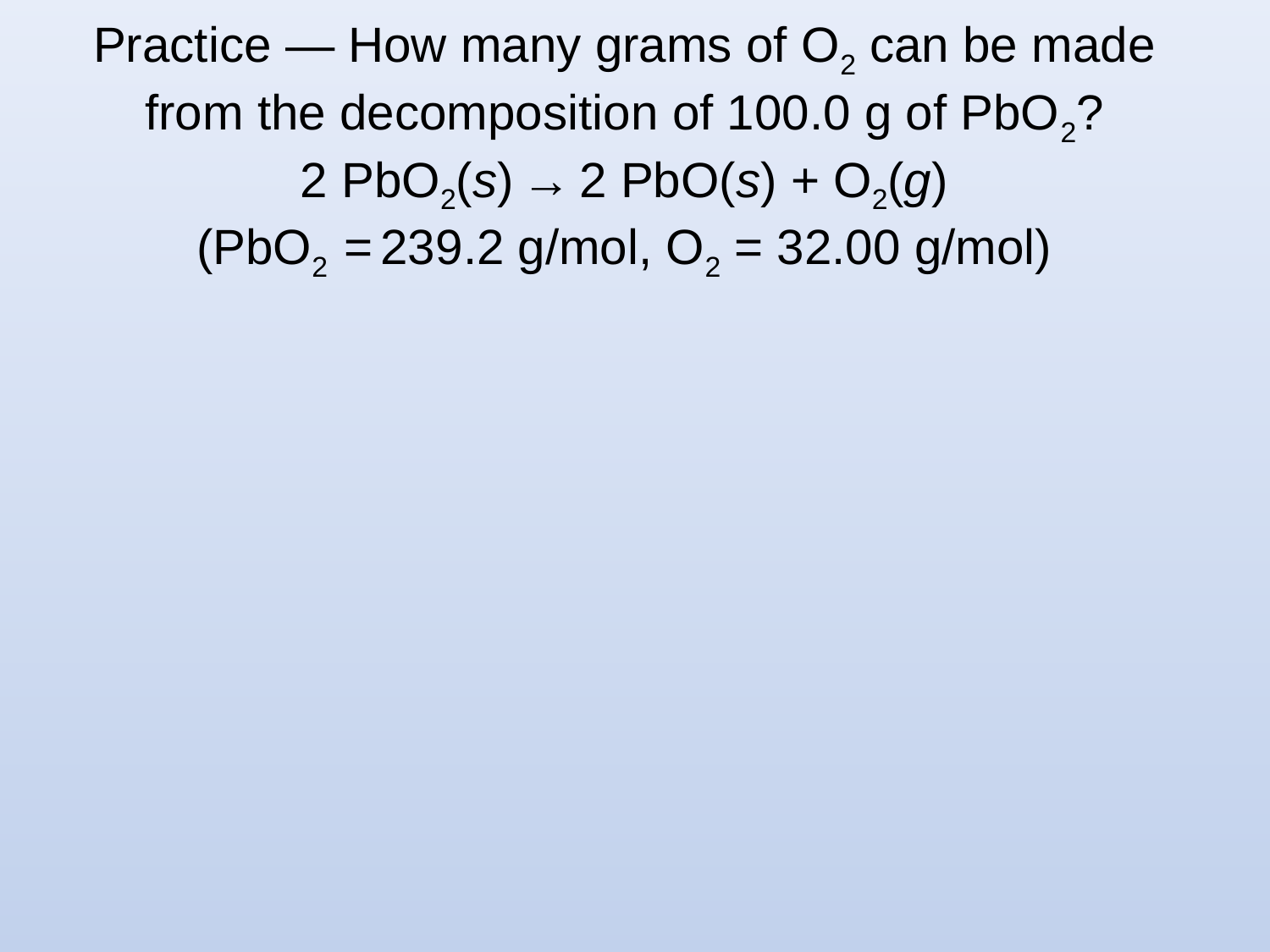

Practice — How many grams of O2 can be made from the decomposition of 100.0 g of PbO2?
2 PbO2(s) → 2 PbO(s) + O2(g)
(PbO2  = 239.2 g/mol, O2 = 32.00 g/mol)